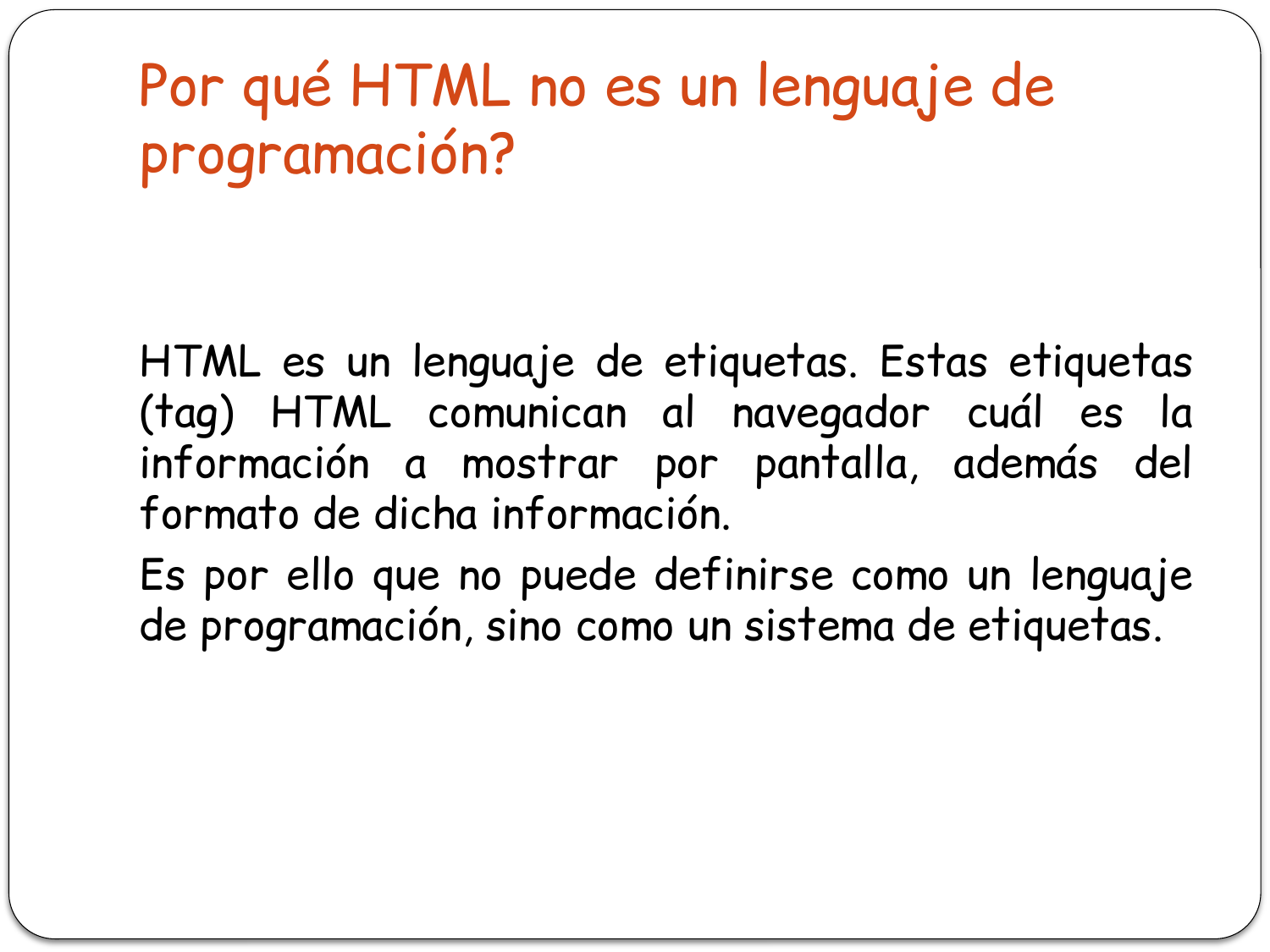

# Por qué HTML no es un lenguaje de programación?

HTML es un lenguaje de etiquetas. Estas etiquetas (tag) HTML comunican al navegador cuál es la información a mostrar por pantalla, además del formato de dicha información.
Es por ello que no puede definirse como un lenguaje de programación, sino como un sistema de etiquetas.